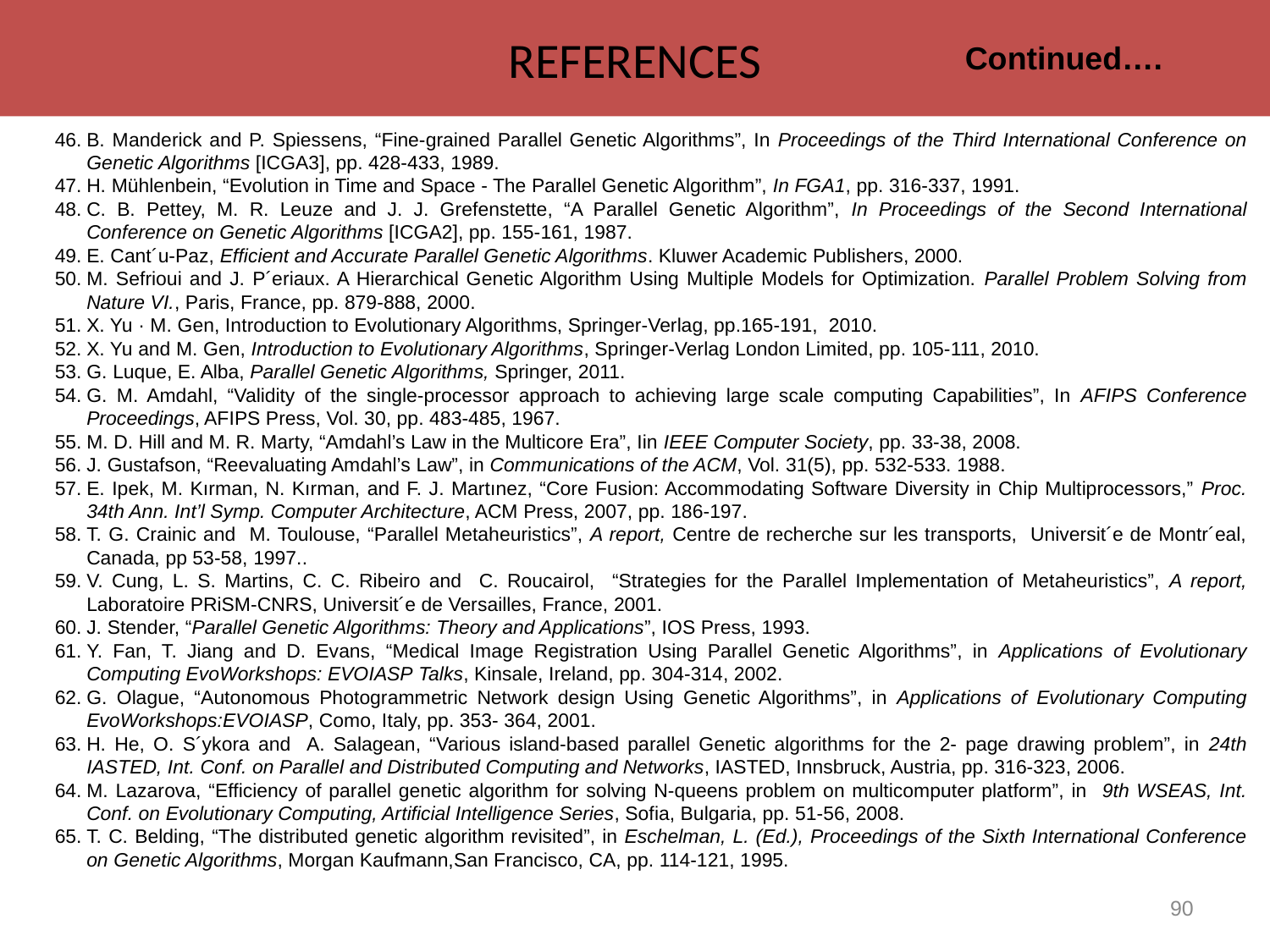

references
Continued….
B. Manderick and P. Spiessens, “Fine-grained Parallel Genetic Algorithms”, In Proceedings of the Third International Conference on Genetic Algorithms [ICGA3], pp. 428-433, 1989.
H. Mühlenbein, “Evolution in Time and Space - The Parallel Genetic Algorithm”, In FGA1, pp. 316-337, 1991.
C. B. Pettey, M. R. Leuze and J. J. Grefenstette, “A Parallel Genetic Algorithm”, In Proceedings of the Second International Conference on Genetic Algorithms [ICGA2], pp. 155-161, 1987.
E. Cant´u-Paz, Efficient and Accurate Parallel Genetic Algorithms. Kluwer Academic Publishers, 2000.
M. Sefrioui and J. P´eriaux. A Hierarchical Genetic Algorithm Using Multiple Models for Optimization. Parallel Problem Solving from Nature VI., Paris, France, pp. 879-888, 2000.
X. Yu · M. Gen, Introduction to Evolutionary Algorithms, Springer-Verlag, pp.165-191,  2010.
X. Yu and M. Gen, Introduction to Evolutionary Algorithms, Springer-Verlag London Limited, pp. 105-111, 2010.
G. Luque, E. Alba, Parallel Genetic Algorithms, Springer, 2011.
G. M. Amdahl, “Validity of the single-processor approach to achieving large scale computing Capabilities”, In AFIPS Conference Proceedings, AFIPS Press, Vol. 30, pp. 483-485, 1967.
M. D. Hill and M. R. Marty, “Amdahl’s Law in the Multicore Era”, Iin IEEE Computer Society, pp. 33-38, 2008.
J. Gustafson, “Reevaluating Amdahl’s Law”, in Communications of the ACM, Vol. 31(5), pp. 532-533. 1988.
E. Ipek, M. Kırman, N. Kırman, and F. J. Martınez, “Core Fusion: Accommodating Software Diversity in Chip Multiprocessors,” Proc. 34th Ann. Int’l Symp. Computer Architecture, ACM Press, 2007, pp. 186-197.
T. G. Crainic and  M. Toulouse, “Parallel Metaheuristics”, A report, Centre de recherche sur les transports,  Universit´e de Montr´eal, Canada, pp 53-58, 1997..
V. Cung, L. S. Martins, C. C. Ribeiro and  C. Roucairol,  “Strategies for the Parallel Implementation of Metaheuristics”, A report, Laboratoire PRiSM-CNRS, Universit´e de Versailles, France, 2001.
J. Stender, “Parallel Genetic Algorithms: Theory and Applications”, IOS Press, 1993.
Y. Fan, T. Jiang and D. Evans, “Medical Image Registration Using Parallel Genetic Algorithms”, in Applications of Evolutionary Computing EvoWorkshops: EVOIASP Talks, Kinsale, Ireland, pp. 304-314, 2002.
G. Olague, “Autonomous Photogrammetric Network design Using Genetic Algorithms”, in Applications of Evolutionary Computing EvoWorkshops:EVOIASP, Como, Italy, pp. 353- 364, 2001.
H. He, O. S´ykora and  A. Salagean, “Various island-based parallel Genetic algorithms for the 2- page drawing problem”, in 24th IASTED, Int. Conf. on Parallel and Distributed Computing and Networks, IASTED, Innsbruck, Austria, pp. 316-323, 2006.
M. Lazarova, “Efficiency of parallel genetic algorithm for solving N-queens problem on multicomputer platform”, in  9th WSEAS, Int. Conf. on Evolutionary Computing, Artificial Intelligence Series, Sofia, Bulgaria, pp. 51-56, 2008.
T. C. Belding, “The distributed genetic algorithm revisited”, in Eschelman, L. (Ed.), Proceedings of the Sixth International Conference on Genetic Algorithms, Morgan Kaufmann,San Francisco, CA, pp. 114-121, 1995.

90